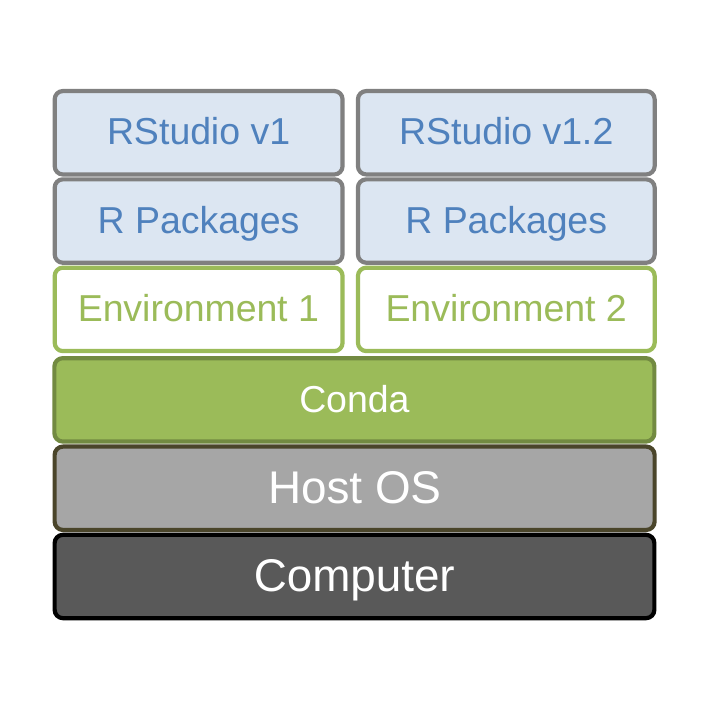

RStudio v1
RStudio v1.2
R Packages
R Packages
Environment 1
Environment 2
Conda
Host OS
Computer